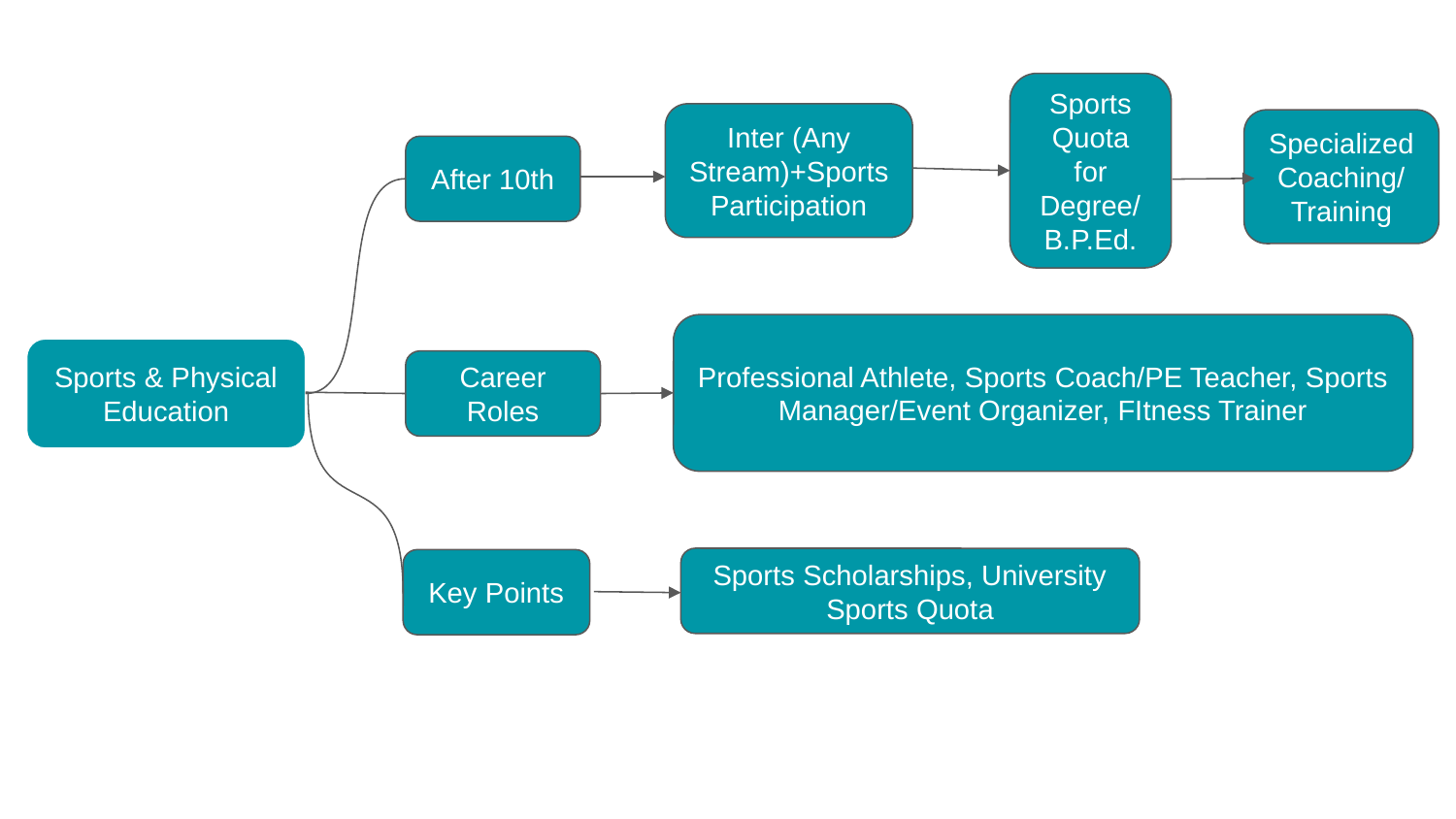

A
Sports Quota for Degree/B.P.Ed.
Inter (Any Stream)+Sports Participation
Specialized Coaching/
Training
After 10th
Professional Athlete, Sports Coach/PE Teacher, Sports Manager/Event Organizer, FItness Trainer
Sports & Physical Education
Career Roles
Sports Scholarships, University Sports Quota
Key Points